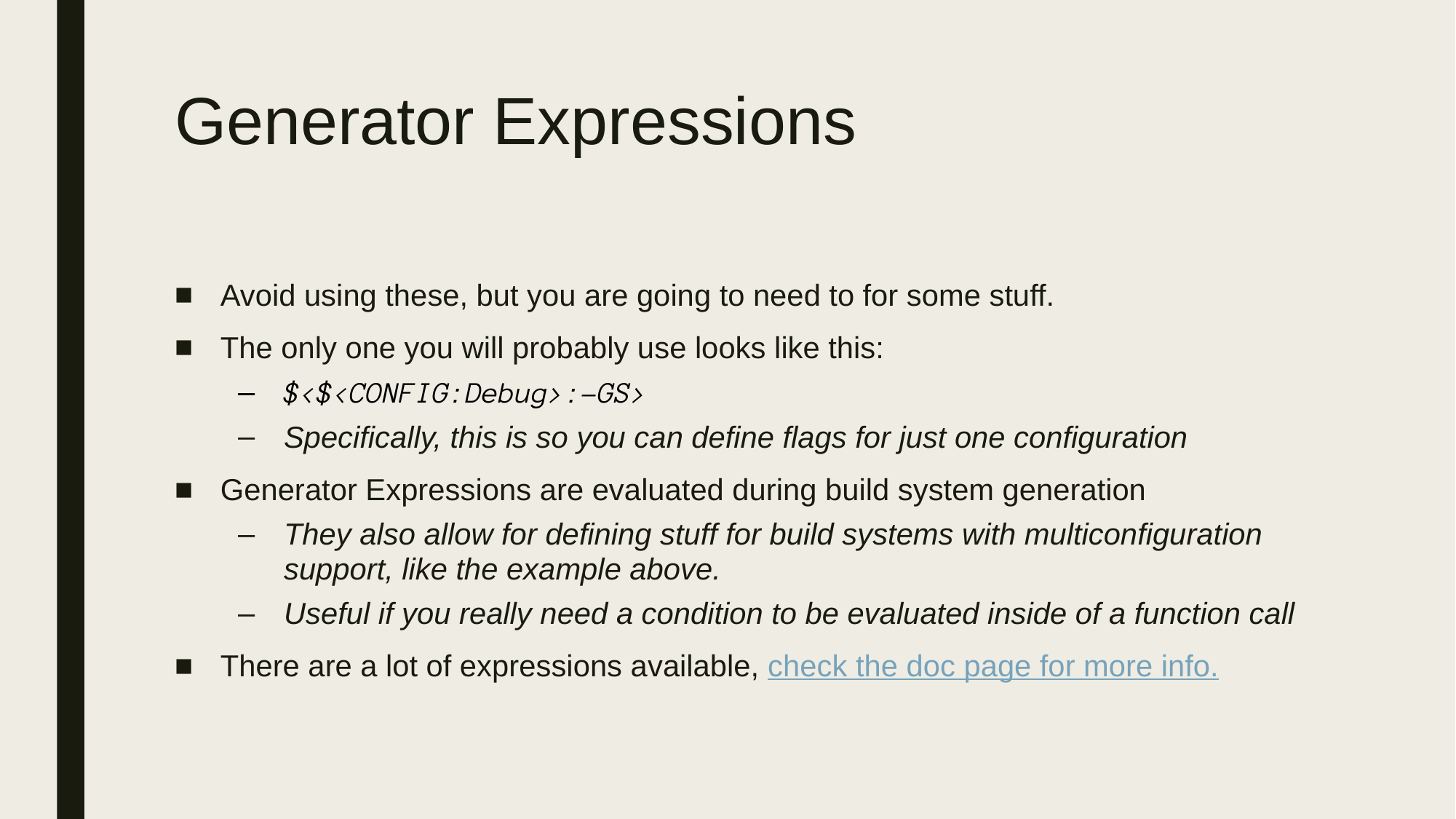

# Generator Expressions
Avoid using these, but you are going to need to for some stuff.
The only one you will probably use looks like this:
$<$<CONFIG:Debug>:-GS>
Specifically, this is so you can define flags for just one configuration
Generator Expressions are evaluated during build system generation
They also allow for defining stuff for build systems with multiconfiguration support, like the example above.
Useful if you really need a condition to be evaluated inside of a function call
There are a lot of expressions available, check the doc page for more info.